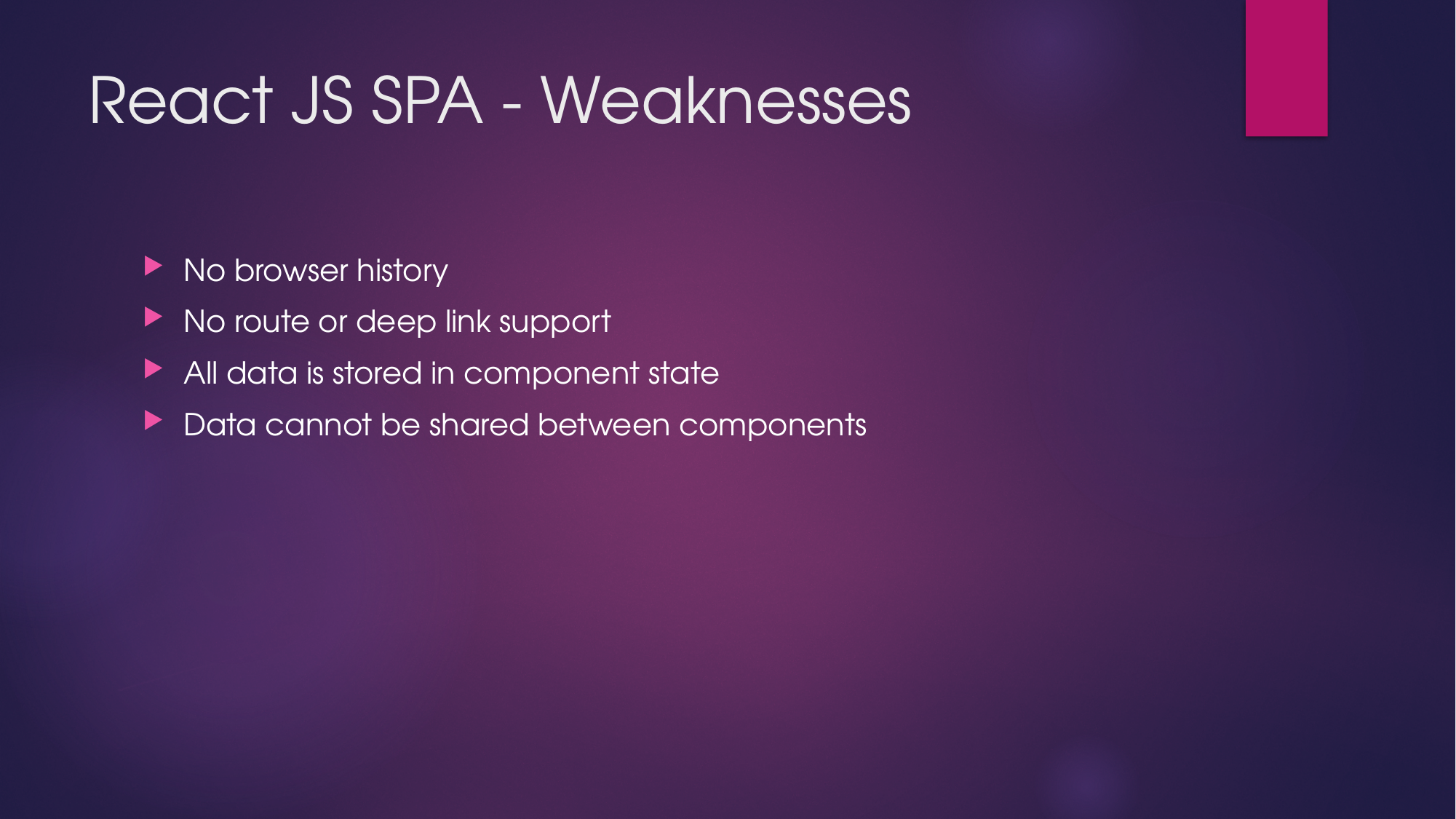

# React JS SPA - Weaknesses
No browser history
No route or deep link support
All data is stored in component state
Data cannot be shared between components